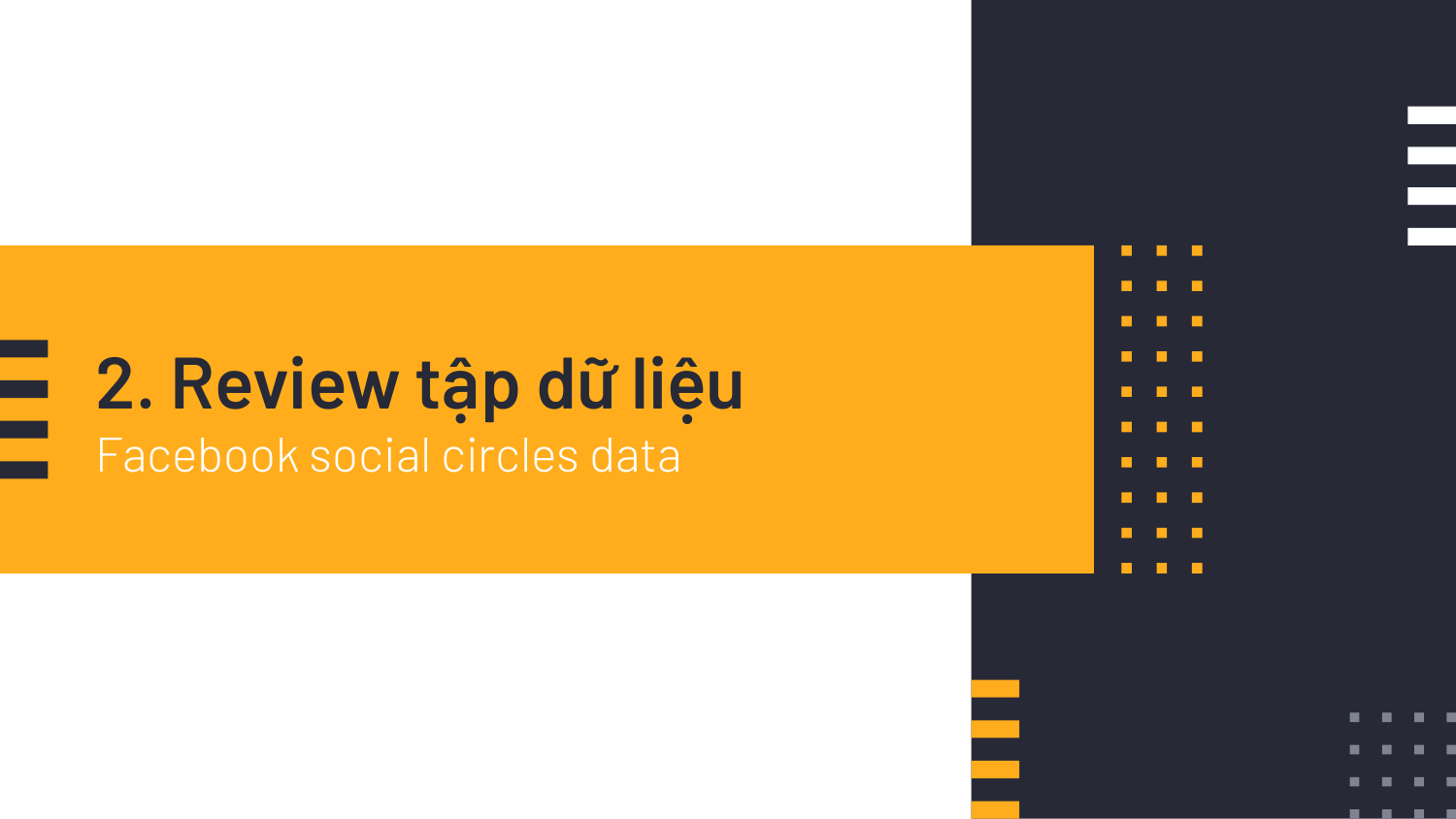

# 2. Review tập dữ liệu
Facebook social circles data